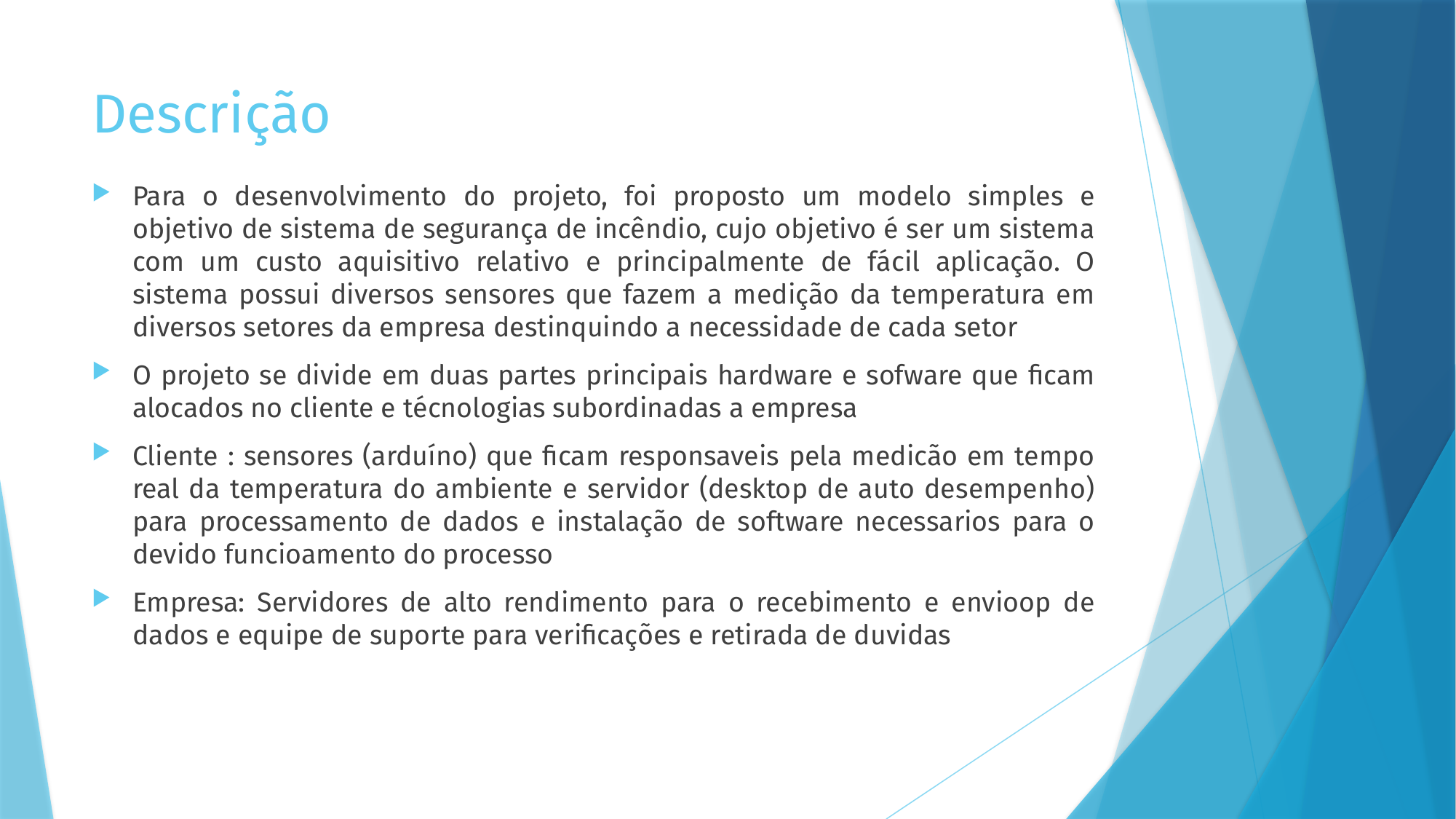

# Descrição
Para o desenvolvimento do projeto, foi proposto um modelo simples e objetivo de sistema de segurança de incêndio, cujo objetivo é ser um sistema com um custo aquisitivo relativo e principalmente de fácil aplicação. O sistema possui diversos sensores que fazem a medição da temperatura em diversos setores da empresa destinquindo a necessidade de cada setor
O projeto se divide em duas partes principais hardware e sofware que ficam alocados no cliente e técnologias subordinadas a empresa
Cliente : sensores (arduíno) que ficam responsaveis pela medicão em tempo real da temperatura do ambiente e servidor (desktop de auto desempenho) para processamento de dados e instalação de software necessarios para o devido funcioamento do processo
Empresa: Servidores de alto rendimento para o recebimento e envioop de dados e equipe de suporte para verificações e retirada de duvidas